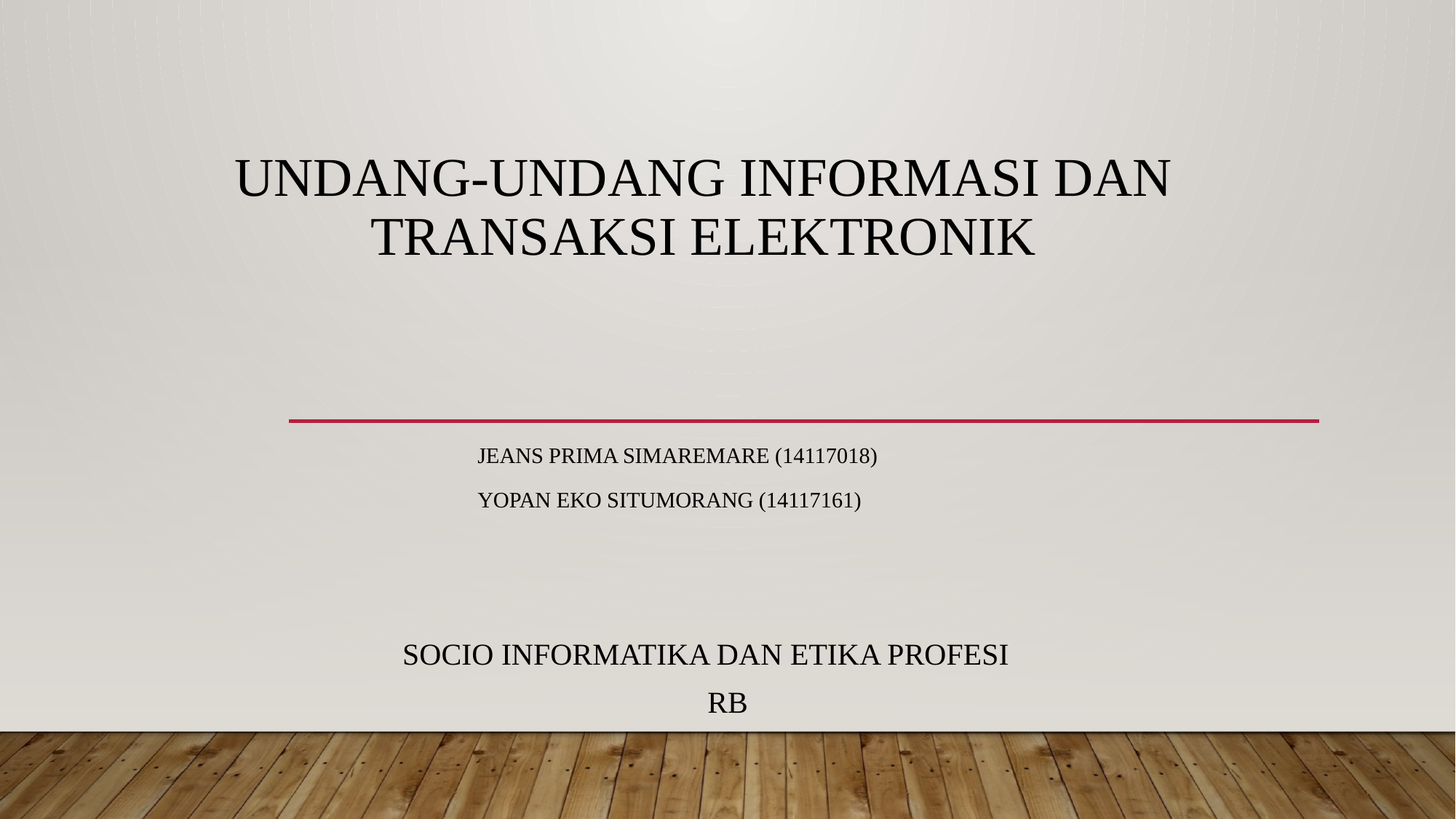

# UNDANG-UNDANG INFORMASI DAN TRANSAKsi elektronik
JEANS PRIMA SIMAREMARE (14117018)
YOPAN EKO SITUMORANG (14117161)
SOCIO INFORMATIKA DAN ETIKA PROFESI
RB